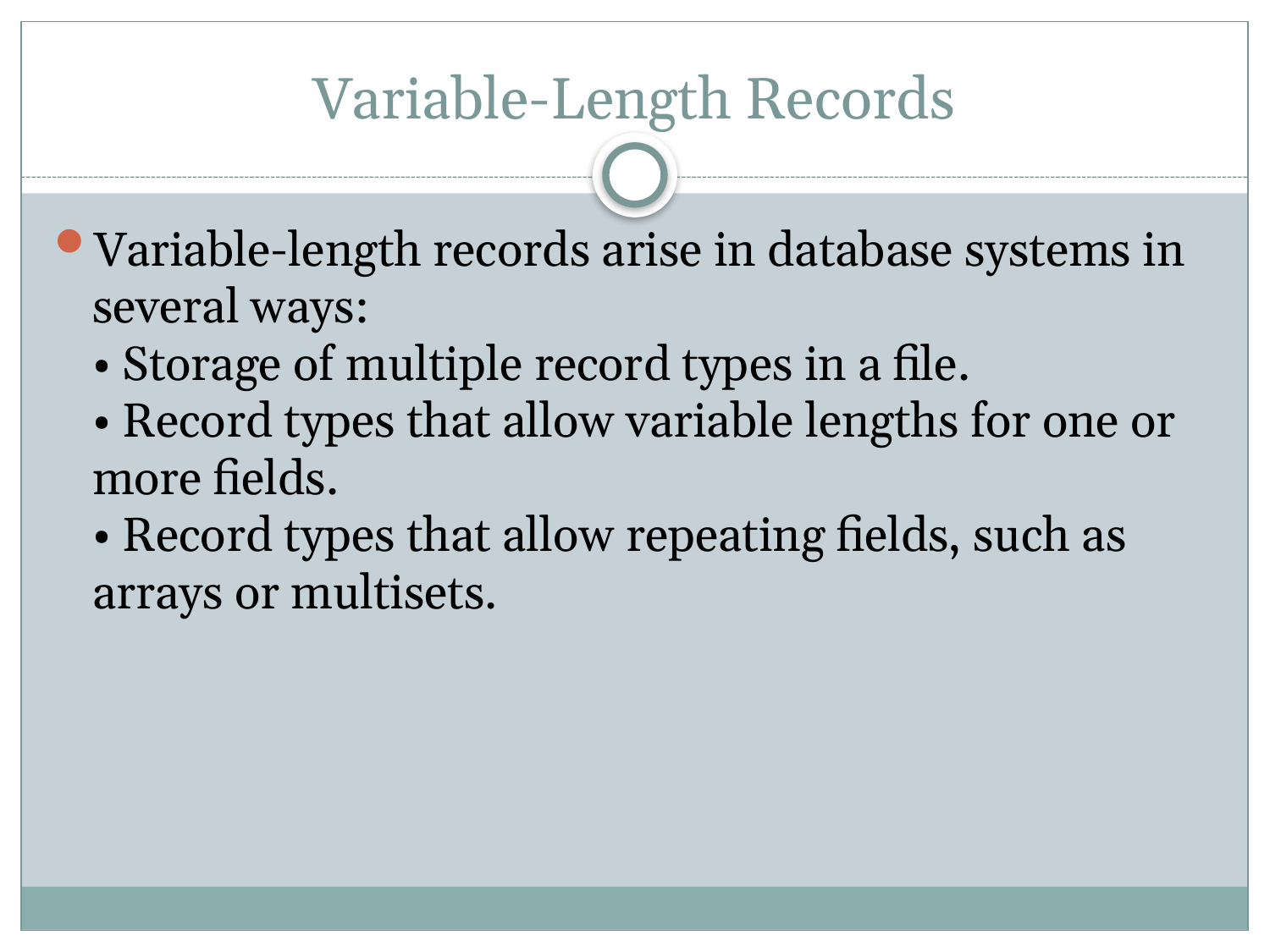

# Variable-Length Records
Variable-length records arise in database systems in several ways:
• Storage of multiple record types in a file.
• Record types that allow variable lengths for one or more fields.
• Record types that allow repeating fields, such as arrays or multisets.